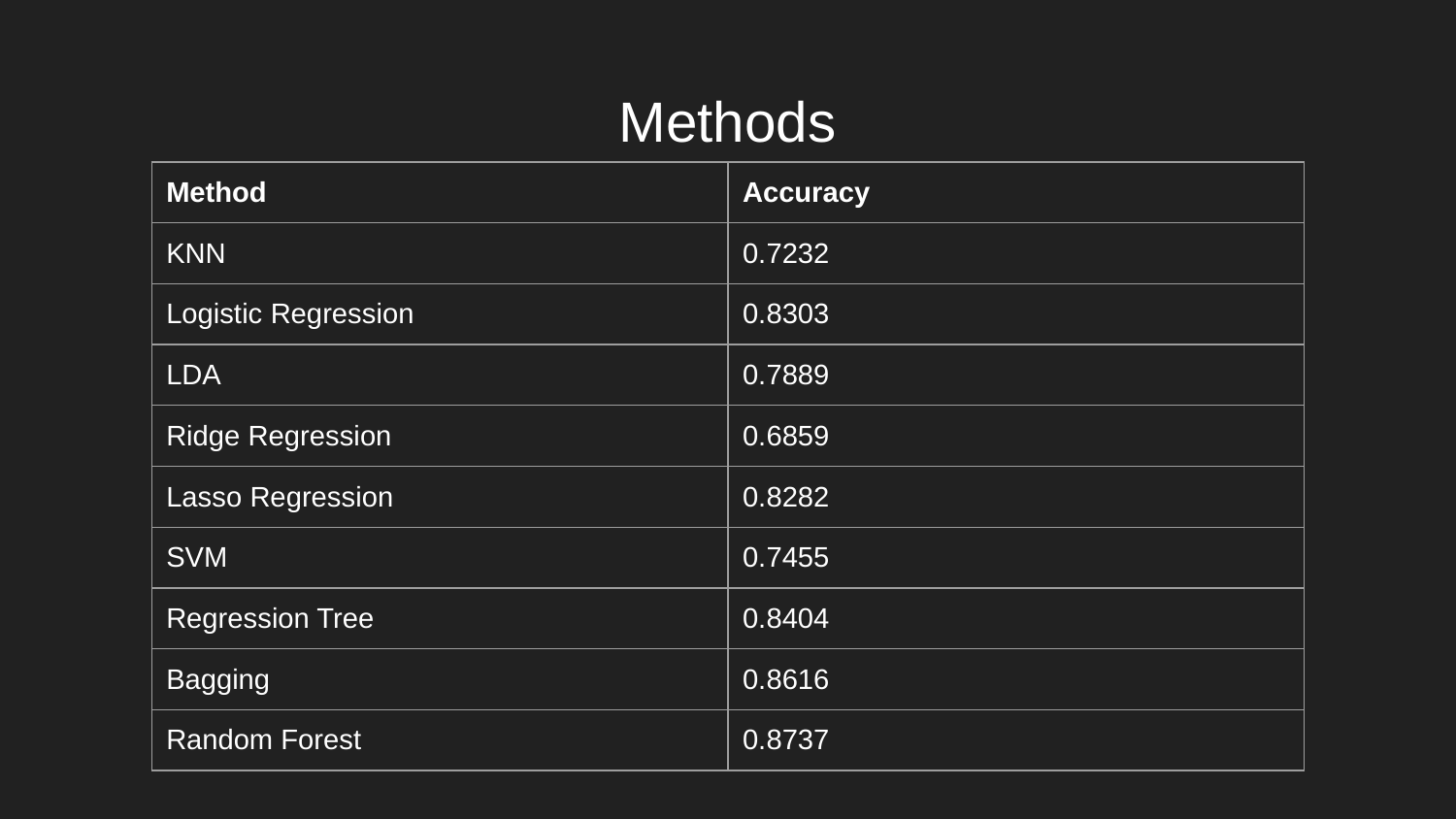

# Methods
| Method | Accuracy |
| --- | --- |
| KNN | 0.7232 |
| Logistic Regression | 0.8303 |
| LDA | 0.7889 |
| Ridge Regression | 0.6859 |
| Lasso Regression | 0.8282 |
| SVM | 0.7455 |
| Regression Tree | 0.8404 |
| Bagging | 0.8616 |
| Random Forest | 0.8737 |